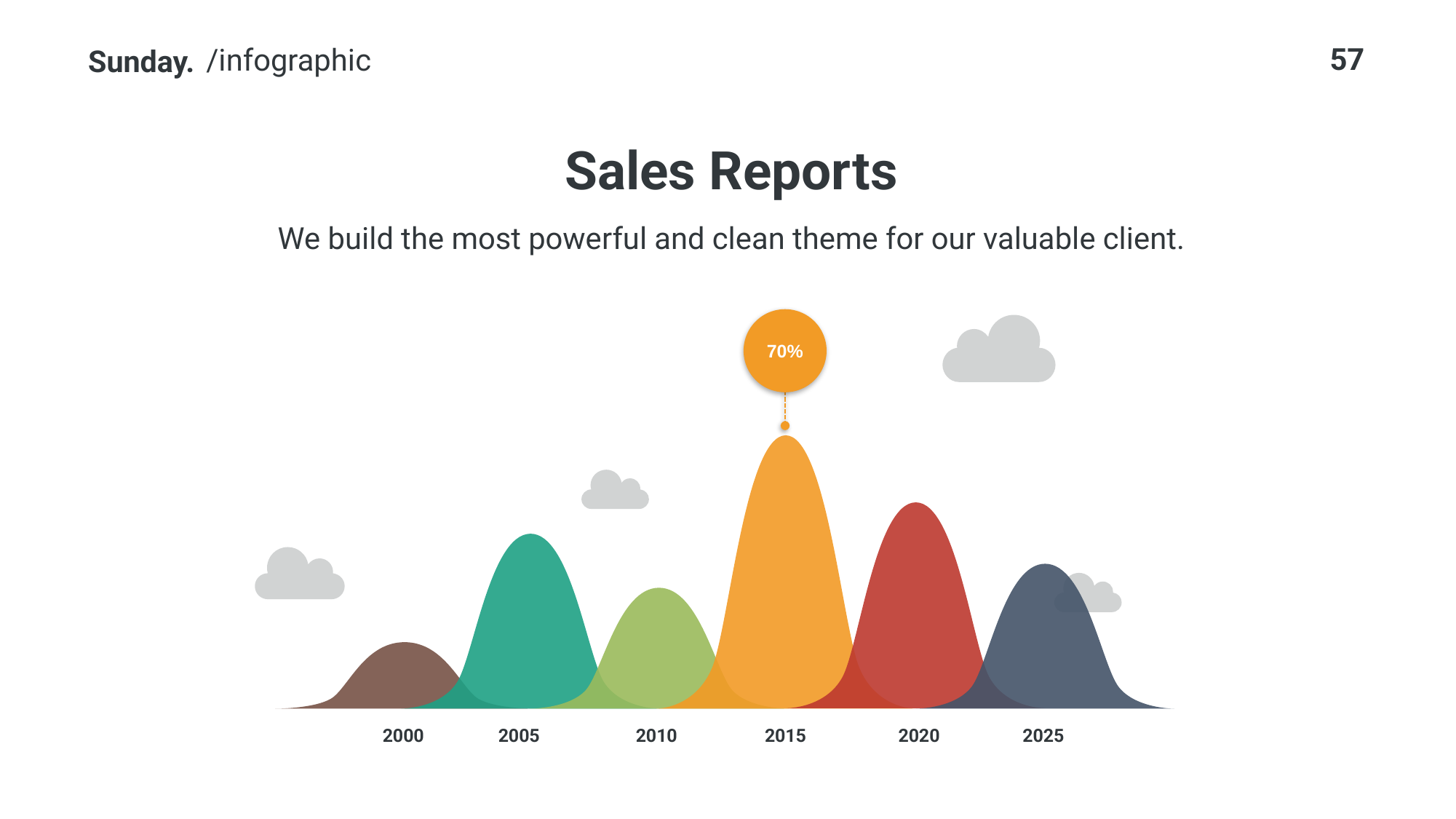

/infographic
# Sales Reports
We build the most powerful and clean theme for our valuable client.

70%

2000
2005
2010
2015
2020
2025